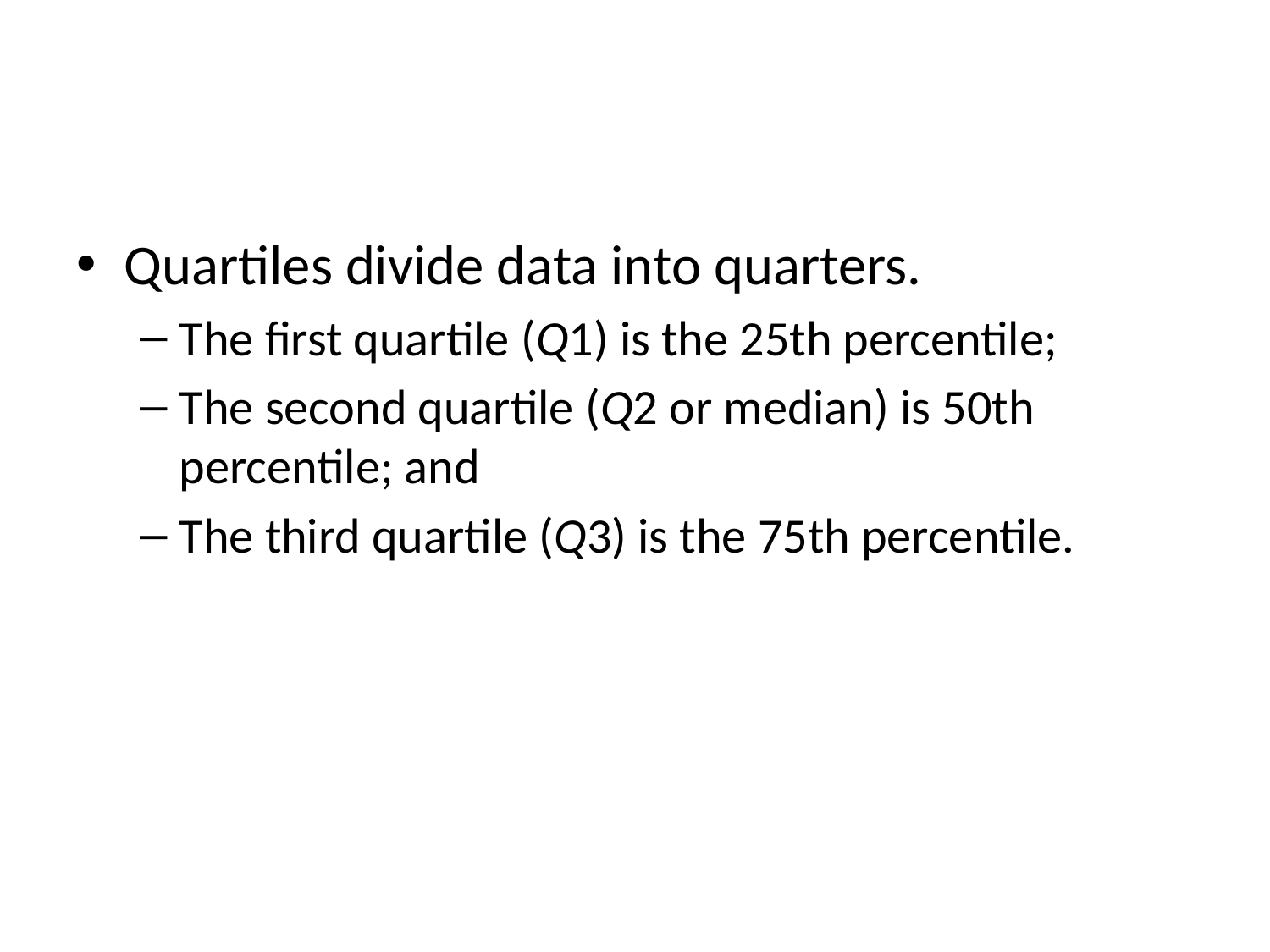

#
Quartiles divide data into quarters.
The first quartile (Q1) is the 25th percentile;
The second quartile (Q2 or median) is 50th percentile; and
The third quartile (Q3) is the 75th percentile.